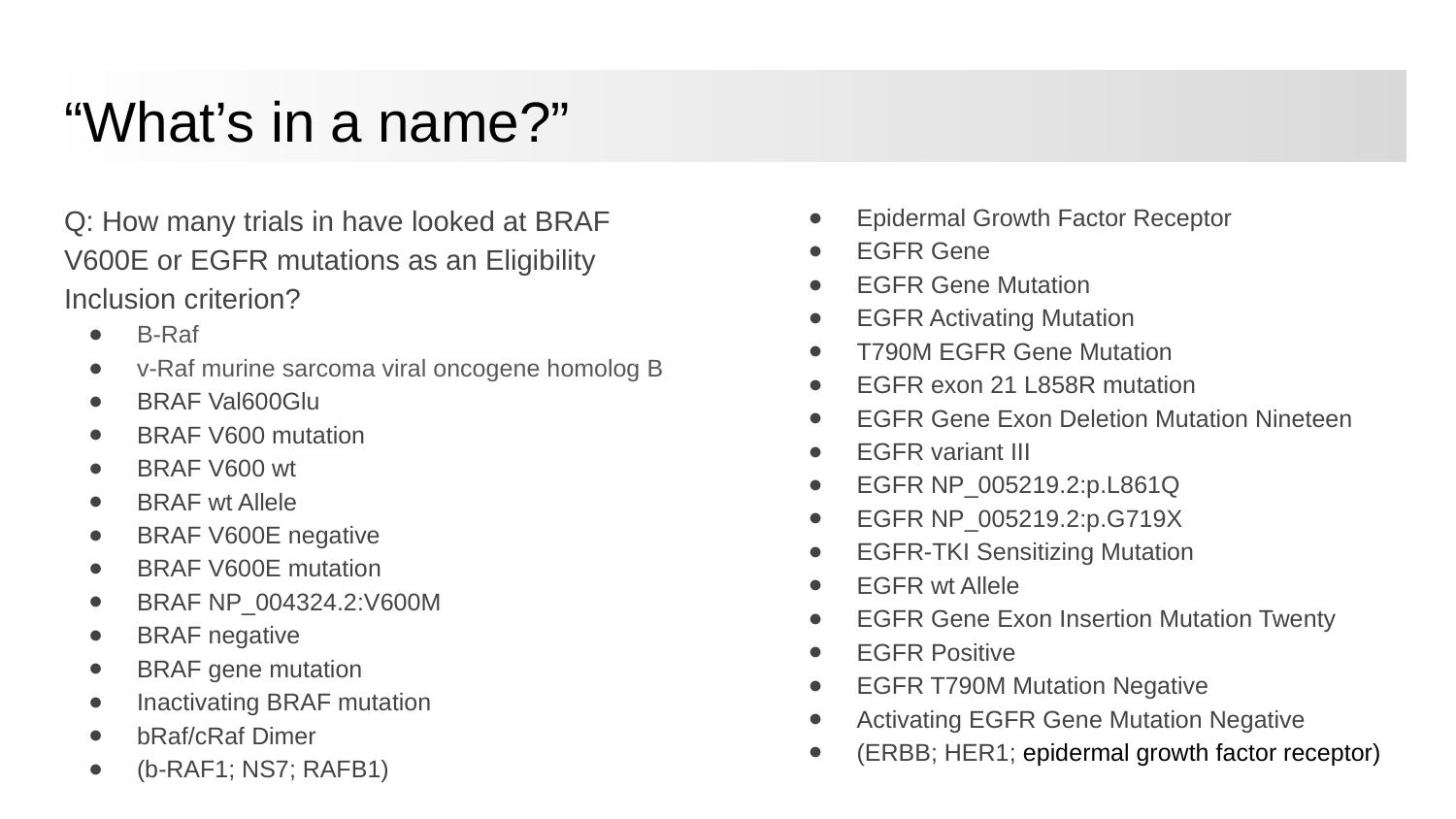

# “What’s in a name?”
Q: How many trials in have looked at BRAF V600E or EGFR mutations as an Eligibility Inclusion criterion?
B-Raf
v-Raf murine sarcoma viral oncogene homolog B
BRAF Val600Glu
BRAF V600 mutation
BRAF V600 wt
BRAF wt Allele
BRAF V600E negative
BRAF V600E mutation
BRAF NP_004324.2:V600M
BRAF negative
BRAF gene mutation
Inactivating BRAF mutation
bRaf/cRaf Dimer
(b-RAF1; NS7; RAFB1)

Epidermal Growth Factor Receptor
EGFR Gene
EGFR Gene Mutation
EGFR Activating Mutation
T790M EGFR Gene Mutation
EGFR exon 21 L858R mutation
EGFR Gene Exon Deletion Mutation Nineteen
EGFR variant III
EGFR NP_005219.2:p.L861Q
EGFR NP_005219.2:p.G719X
EGFR-TKI Sensitizing Mutation
EGFR wt Allele
EGFR Gene Exon Insertion Mutation Twenty
EGFR Positive
EGFR T790M Mutation Negative
Activating EGFR Gene Mutation Negative
(ERBB; HER1; epidermal growth factor receptor)